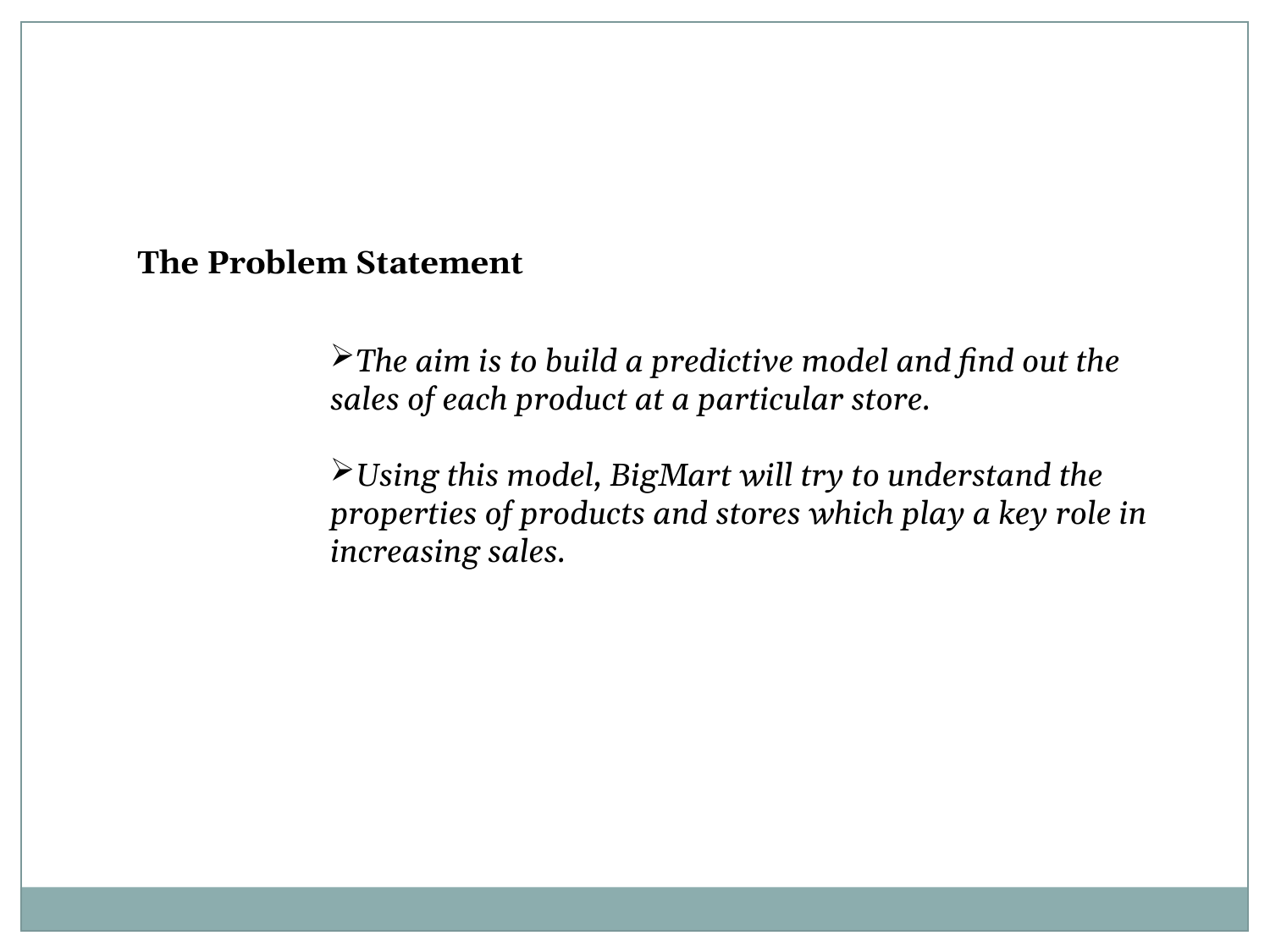

The Problem Statement

The aim is to build a predictive model and find out the sales of each product at a particular store.

Using this model, BigMart will try to understand the properties of products and stores which play a key role in increasing sales.